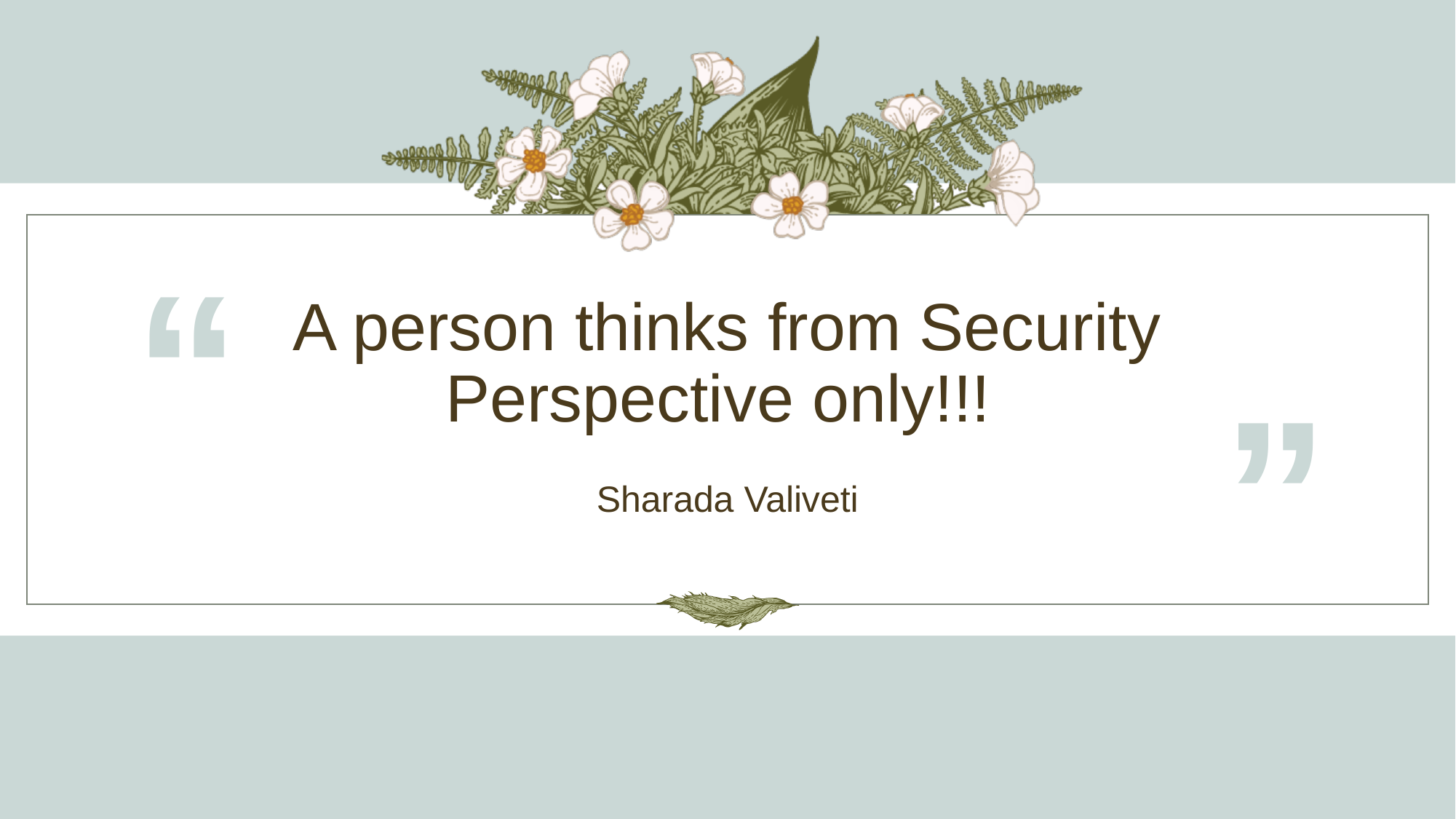

“
# A person thinks from Security Perspective only!!!
”
Sharada Valiveti